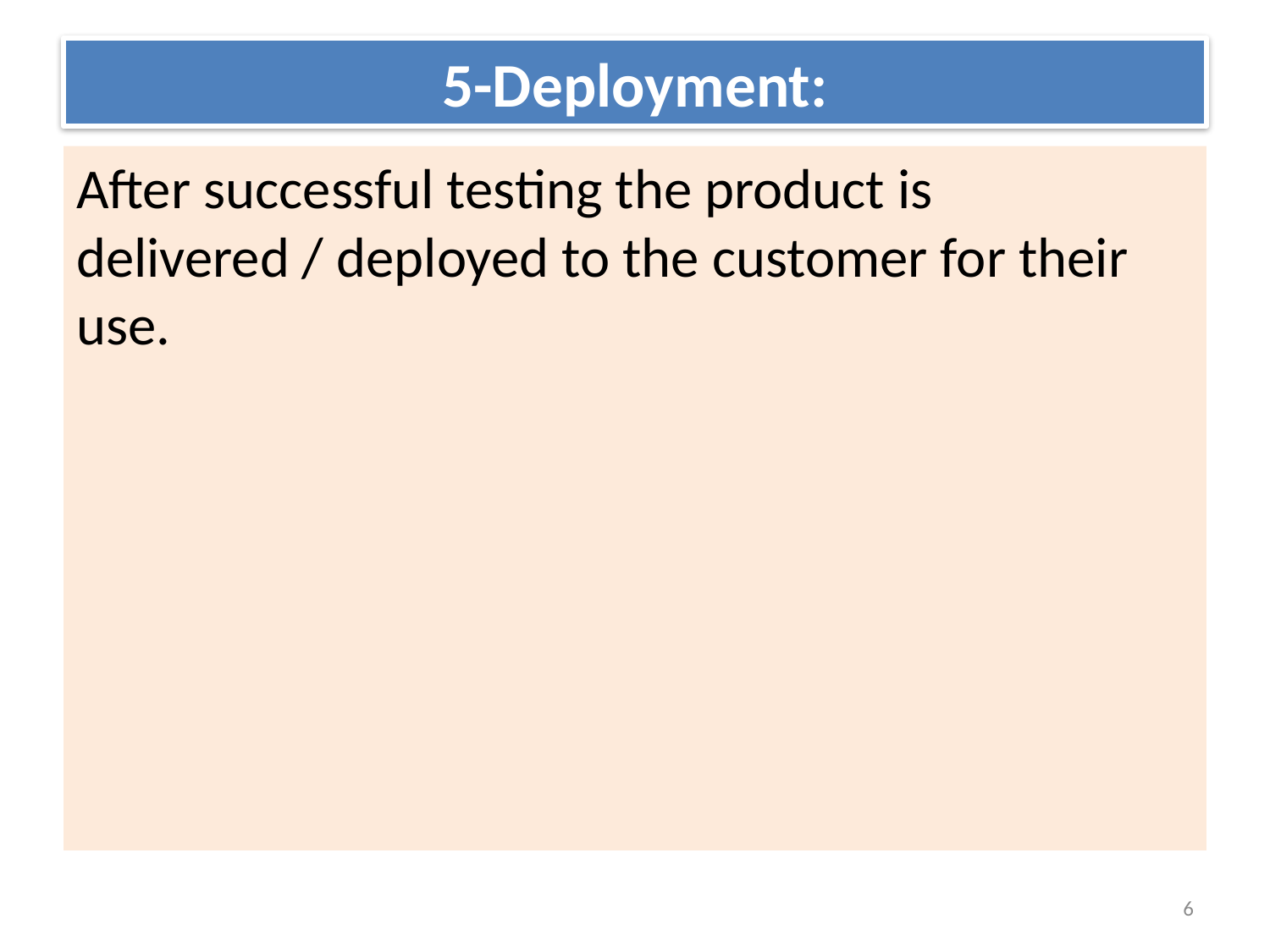

# 5-Deployment:
After successful testing the product is delivered / deployed to the customer for their use.

6